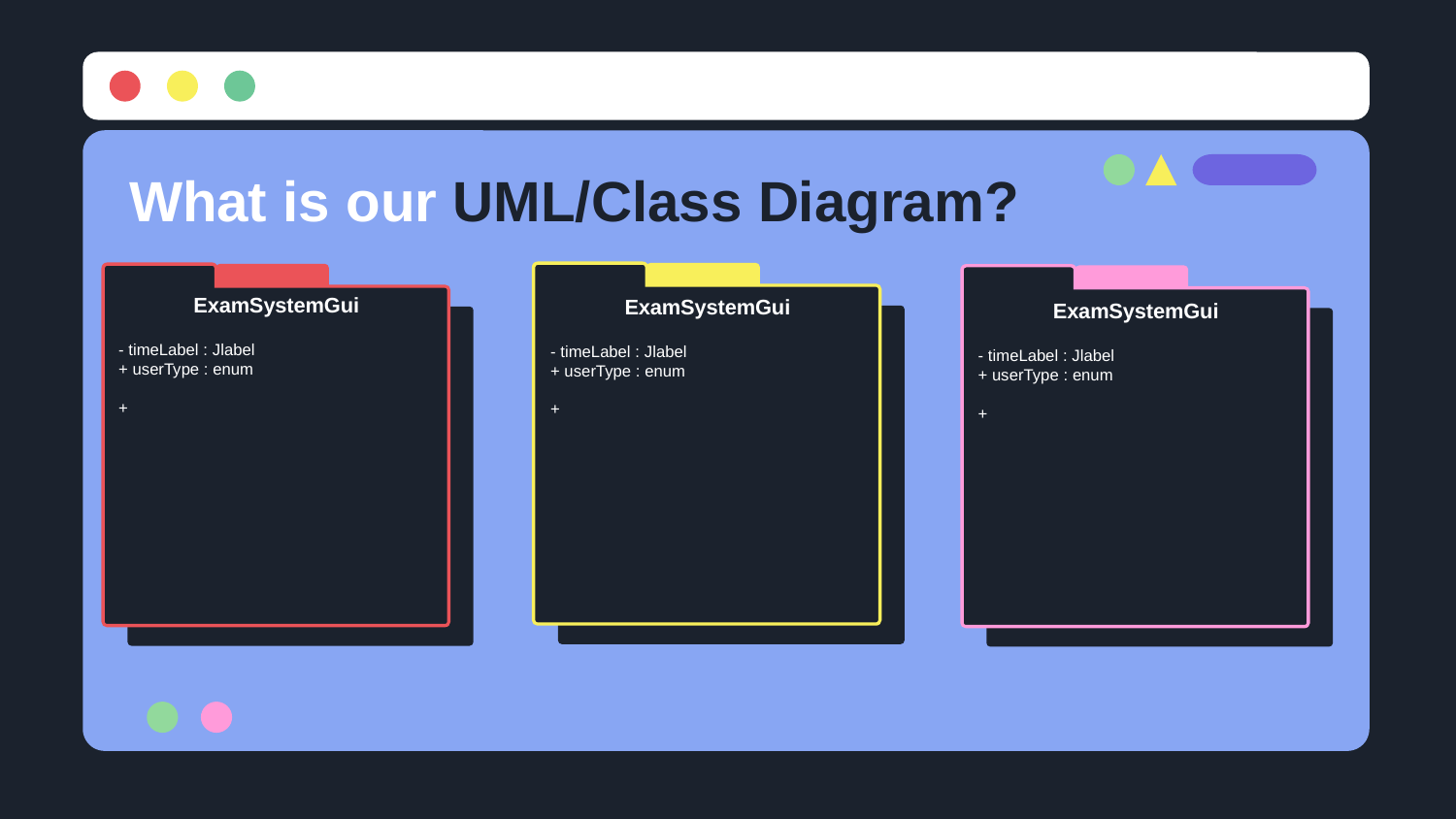

# What is our UML/Class Diagram?

ExamSystemGui
ExamSystemGui
ExamSystemGui
- timeLabel : Jlabel
+ userType : enum

+
- timeLabel : Jlabel
+ userType : enum

+
- timeLabel : Jlabel
+ userType : enum

+